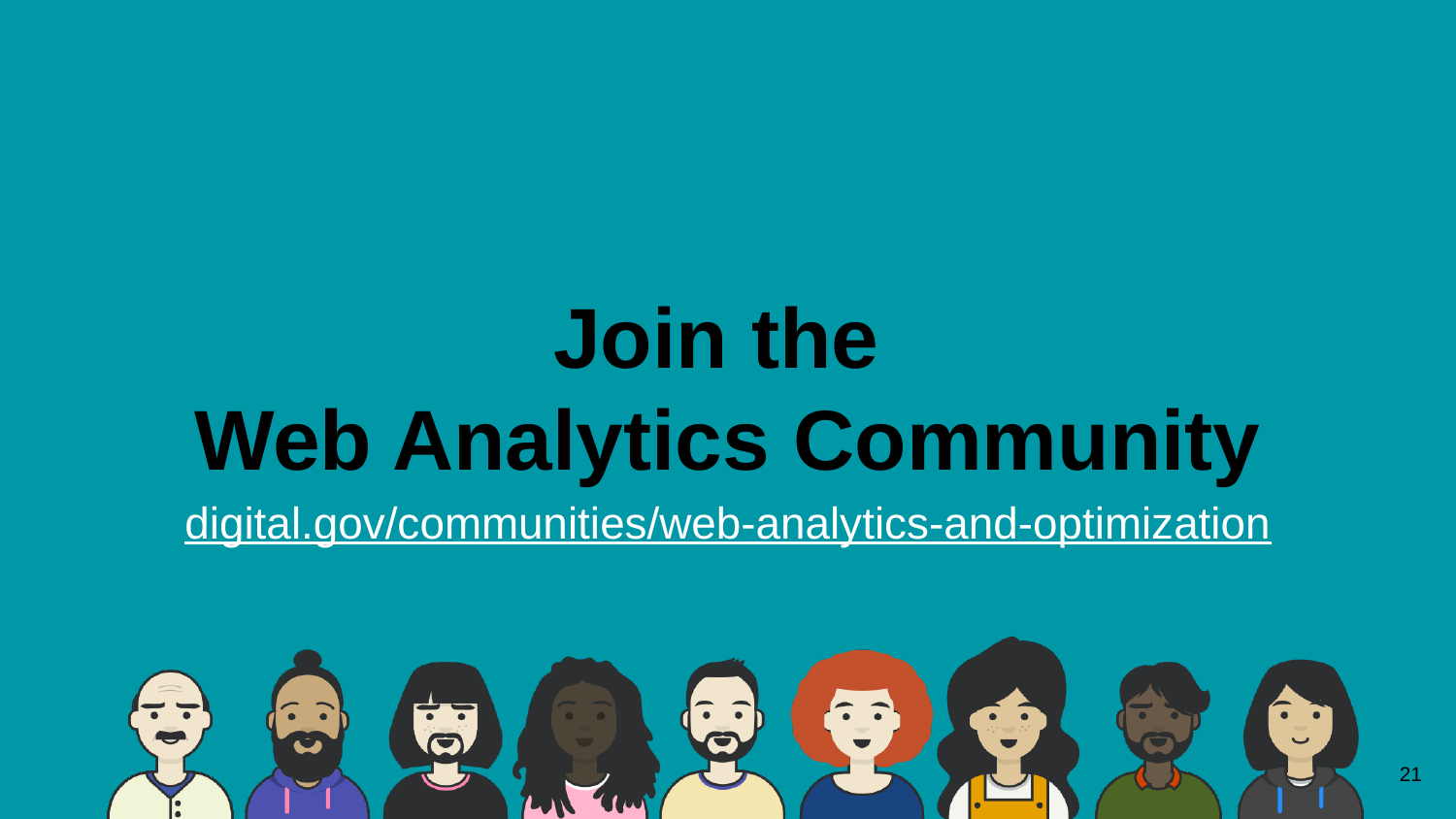

# Join the Web Analytics Community
digital.gov/communities/web-analytics-and-optimization
21